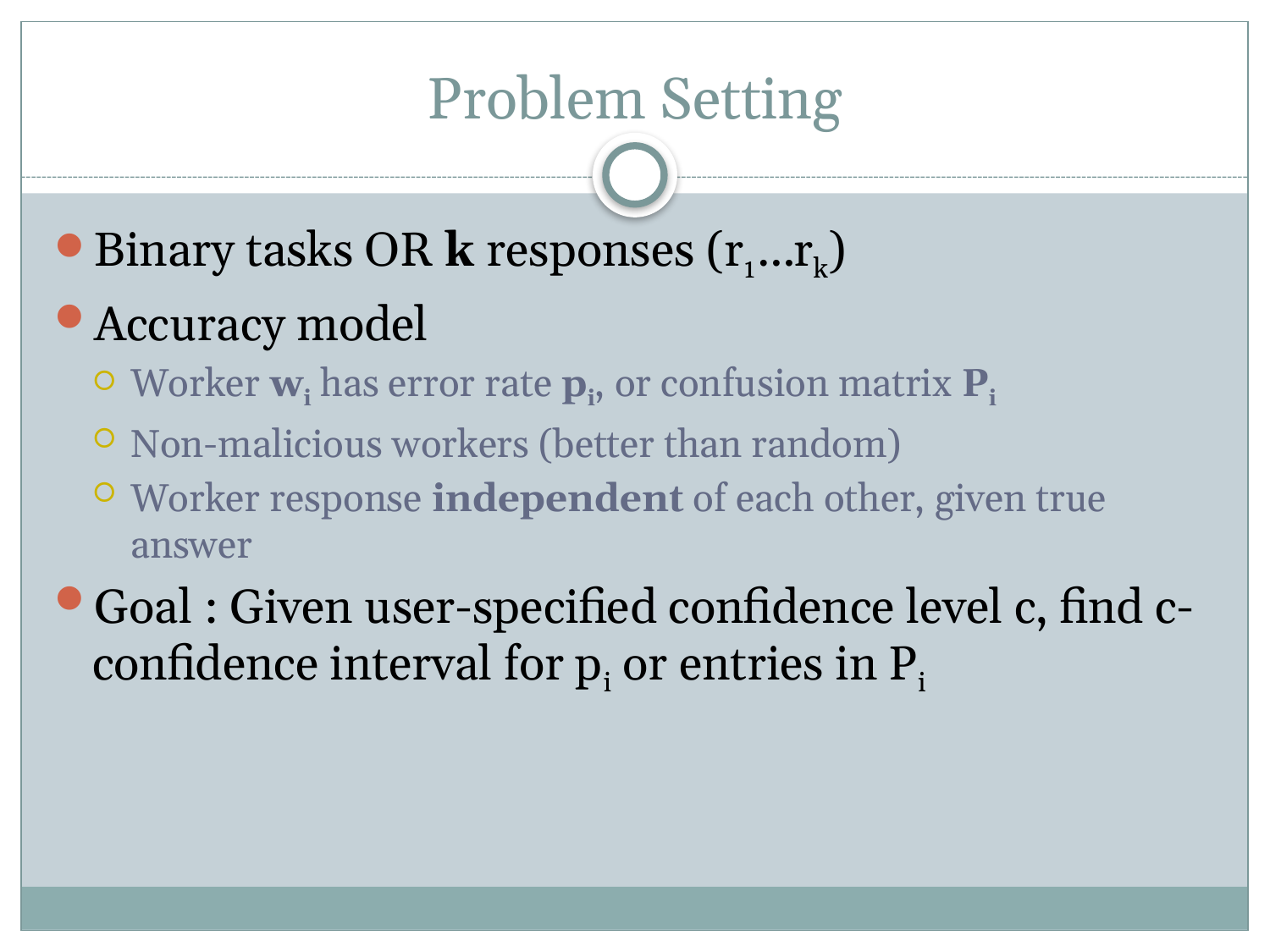

# Problem Setting
Binary tasks OR k responses (r1…rk)
Accuracy model
Worker wi has error rate pi, or confusion matrix Pi
Non-malicious workers (better than random)
Worker response independent of each other, given true answer
Goal : Given user-specified confidence level c, find c-confidence interval for pi or entries in Pi